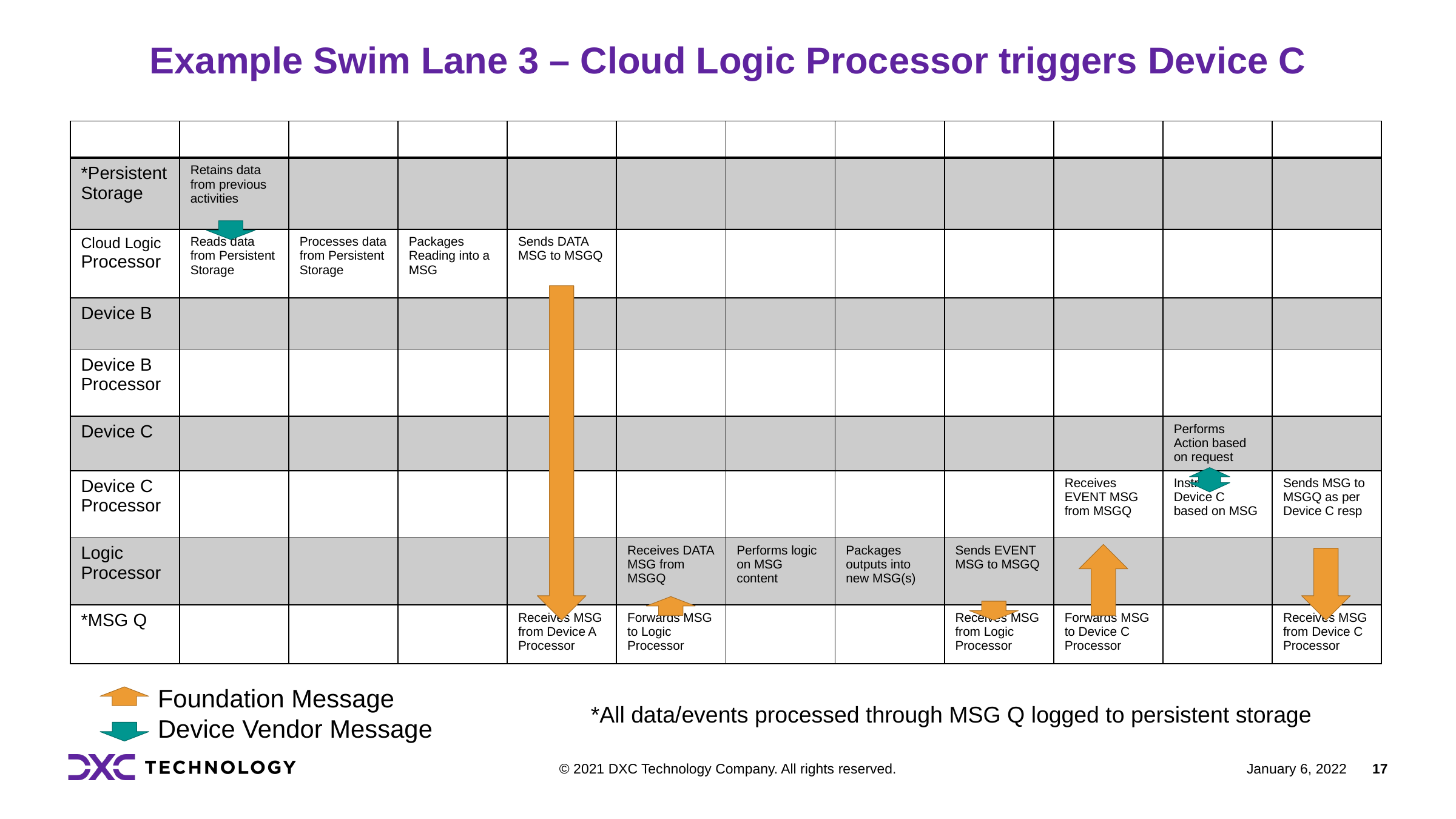

# Example Swim Lane 3 – Cloud Logic Processor triggers Device C
|  |  |  |  |  |  |  |  |  |  |  |  |
| --- | --- | --- | --- | --- | --- | --- | --- | --- | --- | --- | --- |
| \*Persistent Storage | Retains data from previous activities |  |  |  |  |  |  |  |  |  |  |
| Cloud Logic Processor | Reads data from Persistent Storage | Processes data from Persistent Storage | Packages Reading into a MSG | Sends DATA MSG to MSGQ |  |  |  |  |  |  |  |
| Device B |  |  |  |  |  |  |  |  |  |  |  |
| Device B Processor |  |  |  |  |  |  |  |  |  |  |  |
| Device C |  |  |  |  |  |  |  |  |  | Performs Action based on request |  |
| Device C Processor |  |  |  |  |  |  |  |  | Receives EVENT MSG from MSGQ | Instructs Device C based on MSG | Sends MSG to MSGQ as per Device C resp |
| Logic Processor |  |  |  |  | Receives DATA MSG from MSGQ | Performs logic on MSG content | Packages outputs into new MSG(s) | Sends EVENT MSG to MSGQ |  |  |  |
| \*MSG Q |  |  |  | Receives MSG from Device A Processor | Forwards MSG to Logic Processor |  |  | Receives MSG from Logic Processor | Forwards MSG to Device C Processor |  | Receives MSG from Device C Processor |

Foundation Message
Device Vendor Message

*All data/events processed through MSG Q logged to persistent storage